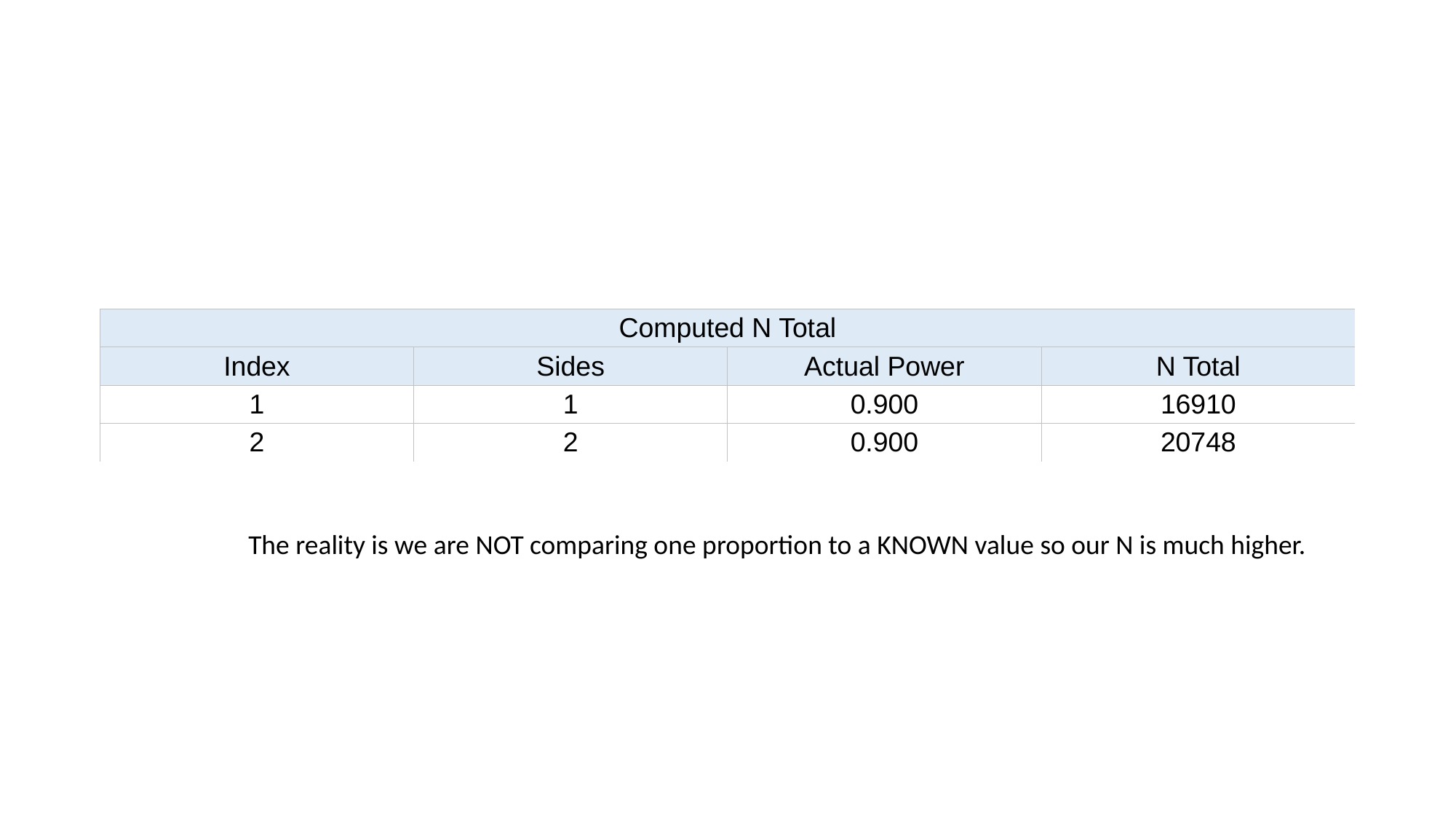

| Computed N Total |  |  |  |
| --- | --- | --- | --- |
| Index | Sides | Actual Power | N Total |
| 1 | 1 | 0.900 | 16910 |
| 2 | 2 | 0.900 | 20748 |
The reality is we are NOT comparing one proportion to a KNOWN value so our N is much higher.